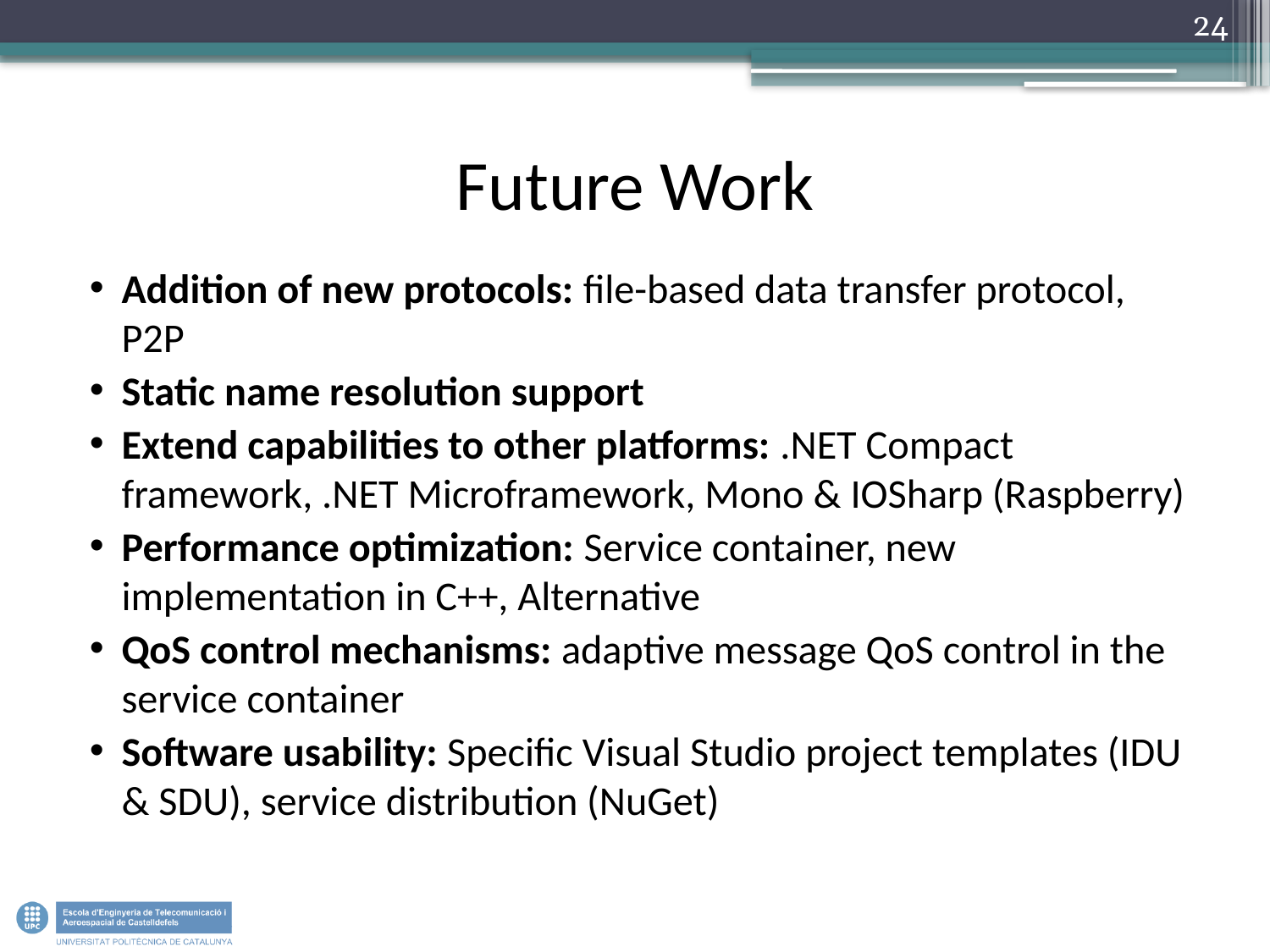

24
# Future Work
Addition of new protocols: file-based data transfer protocol, P2P
Static name resolution support
Extend capabilities to other platforms: .NET Compact framework, .NET Microframework, Mono & IOSharp (Raspberry)
Performance optimization: Service container, new implementation in C++, Alternative
QoS control mechanisms: adaptive message QoS control in the service container
Software usability: Specific Visual Studio project templates (IDU & SDU), service distribution (NuGet)